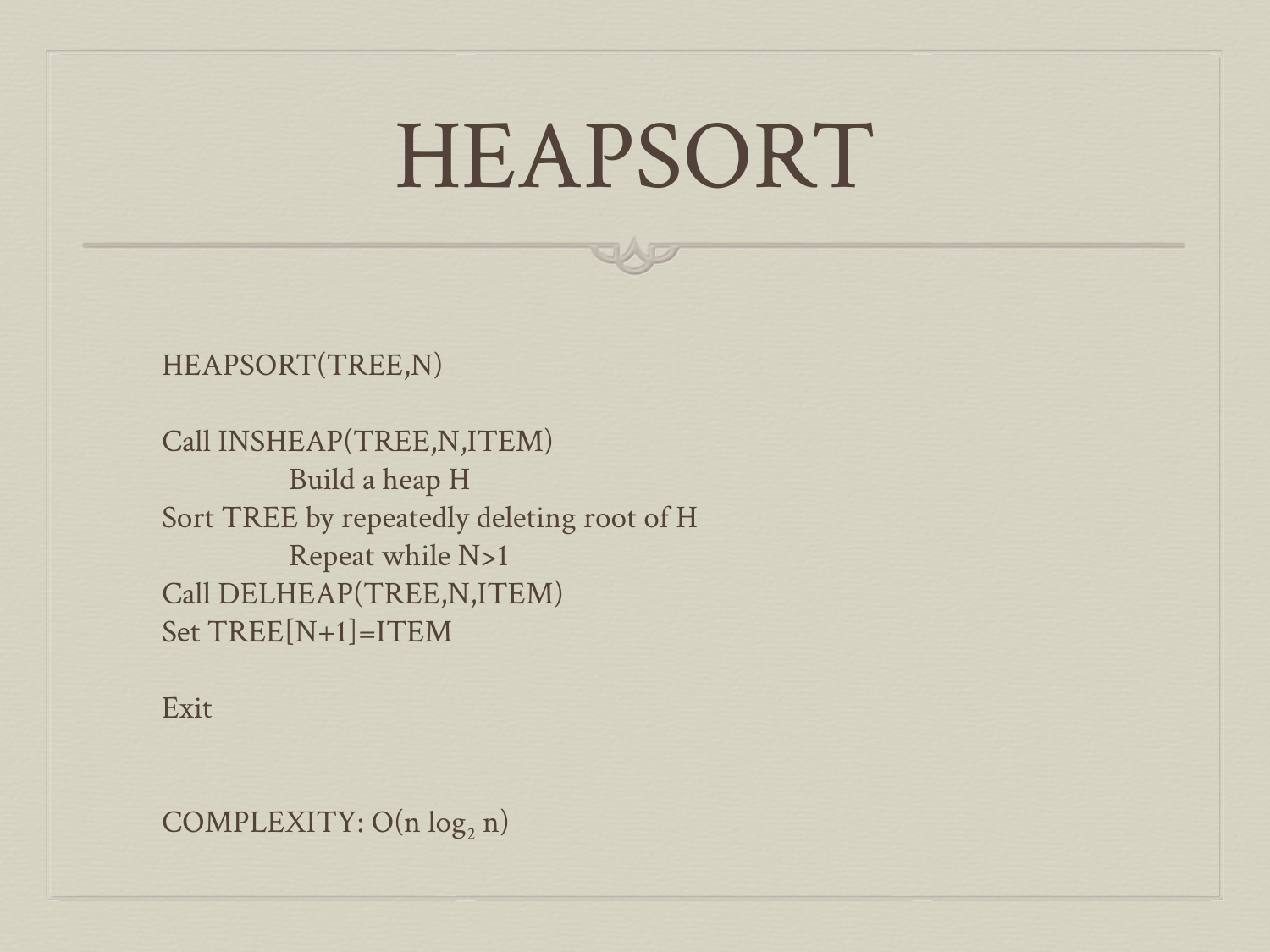

# HEAPSORT
HEAPSORT(TREE,N)

Call INSHEAP(TREE,N,ITEM)
	Build a heap H
Sort TREE by repeatedly deleting root of H
	Repeat while N>1
Call DELHEAP(TREE,N,ITEM)
Set TREE[N+1]=ITEM

Exit

COMPLEXITY: O(n log2 n)